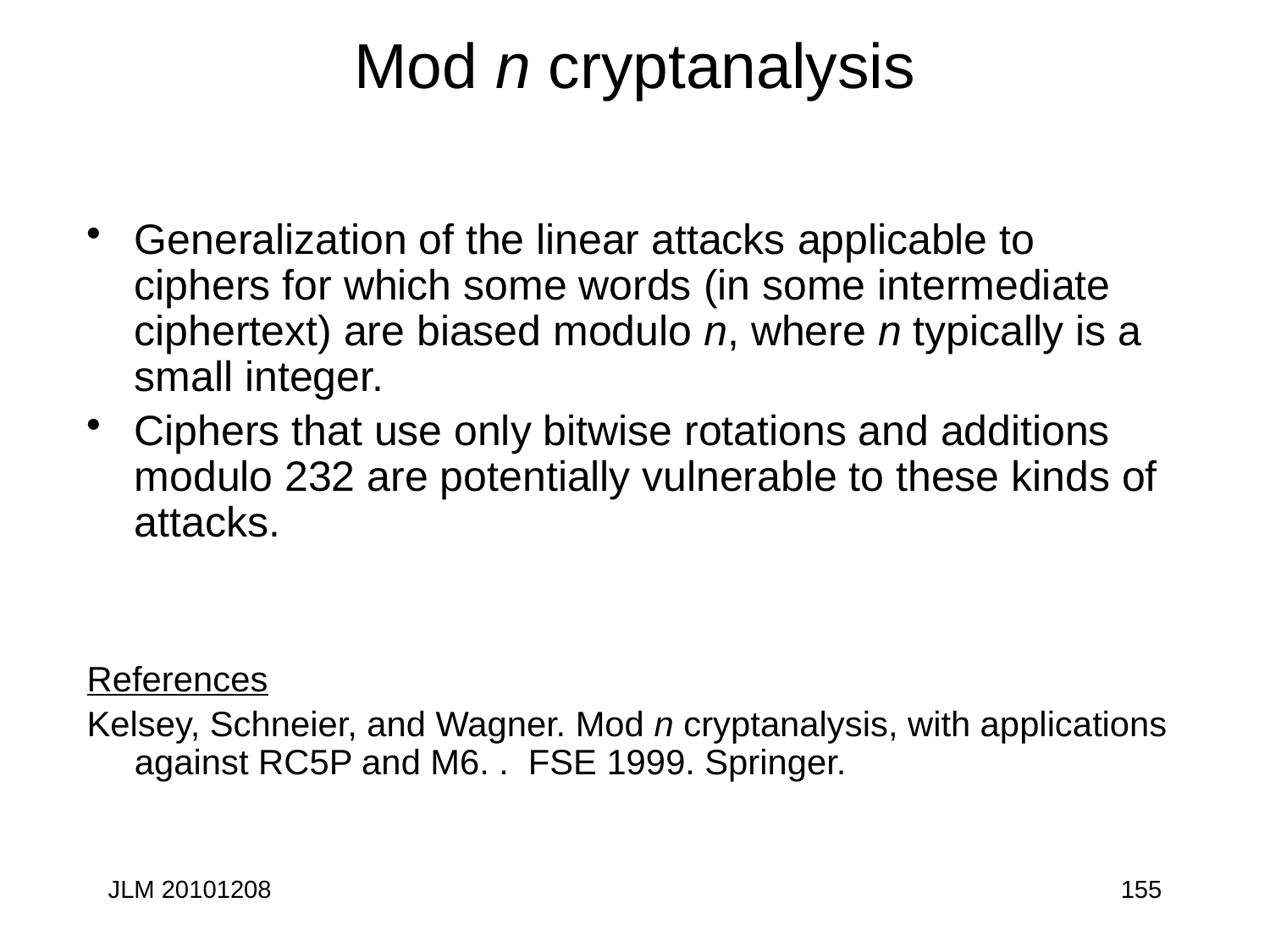

# Mod n cryptanalysis
Generalization of the linear attacks applicable to ciphers for which some words (in some intermediate ciphertext) are biased modulo n, where n typically is a small integer.
Ciphers that use only bitwise rotations and additions modulo 232 are potentially vulnerable to these kinds of attacks.

References
Kelsey, Schneier, and Wagner. Mod n cryptanalysis, with applications against RC5P and M6. .  FSE 1999. Springer.

JLM 20101208
155